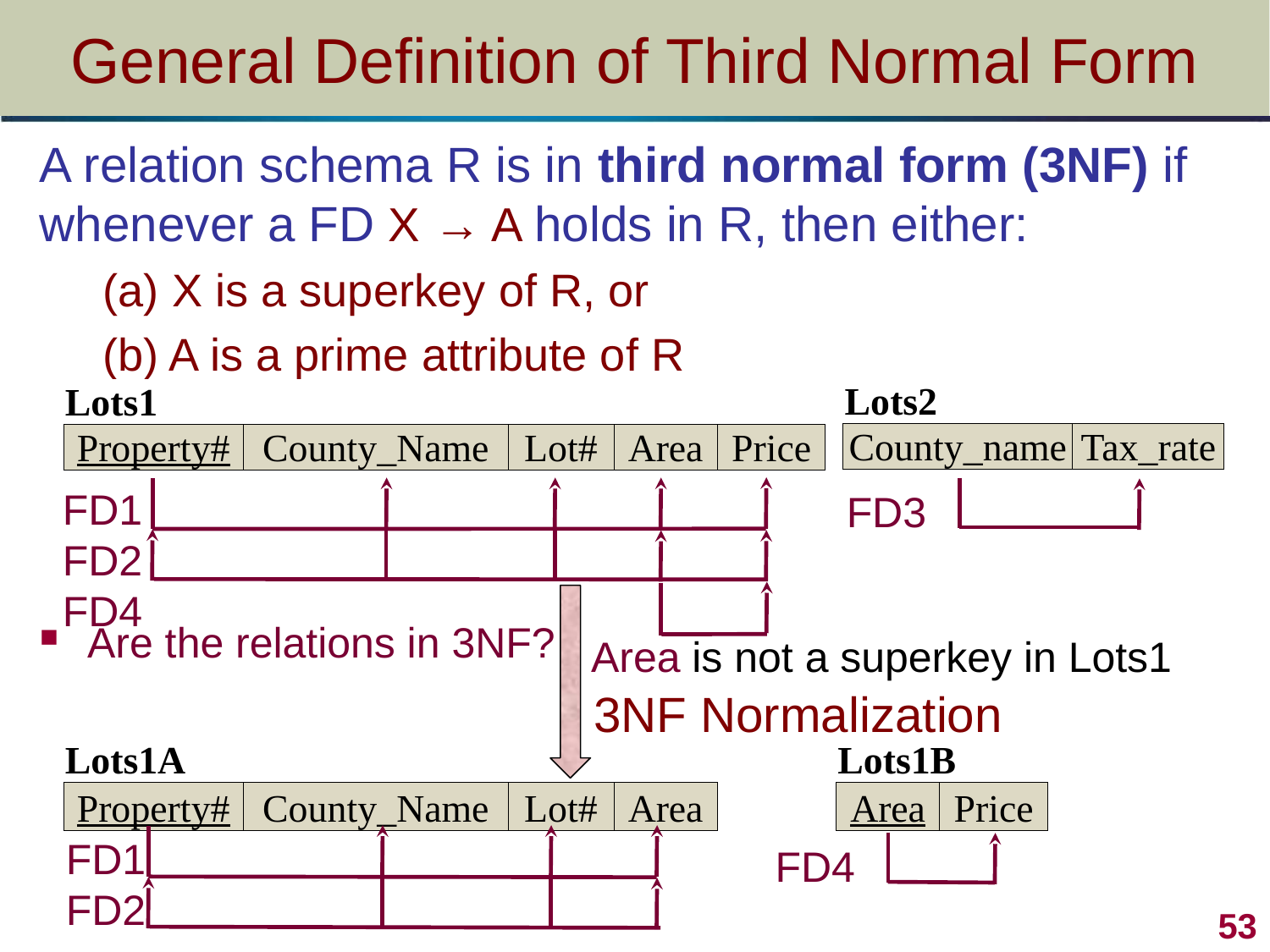

# General Definition of Third Normal Form
A relation schema R is in third normal form (3NF) if whenever a FD X → A holds in R, then either:
(a) X is a superkey of R, or
(b) A is a prime attribute of R

Are the relations in 3NF?
| Lots2 |  |
| --- | --- |
| County\_name | Tax\_rate |
| Lots1 |  |  |  |  |
| --- | --- | --- | --- | --- |
| Property# | County\_Name | Lot# | Area | Price |
FD1
FD2
FD4
FD3

Area is not a superkey in Lots1
3NF Normalization
| Lots1A |  |  |  |
| --- | --- | --- | --- |
| Property# | County\_Name | Lot# | Area |
| Lots1B |  |
| --- | --- |
| Area | Price |
FD1
FD2
FD4
53